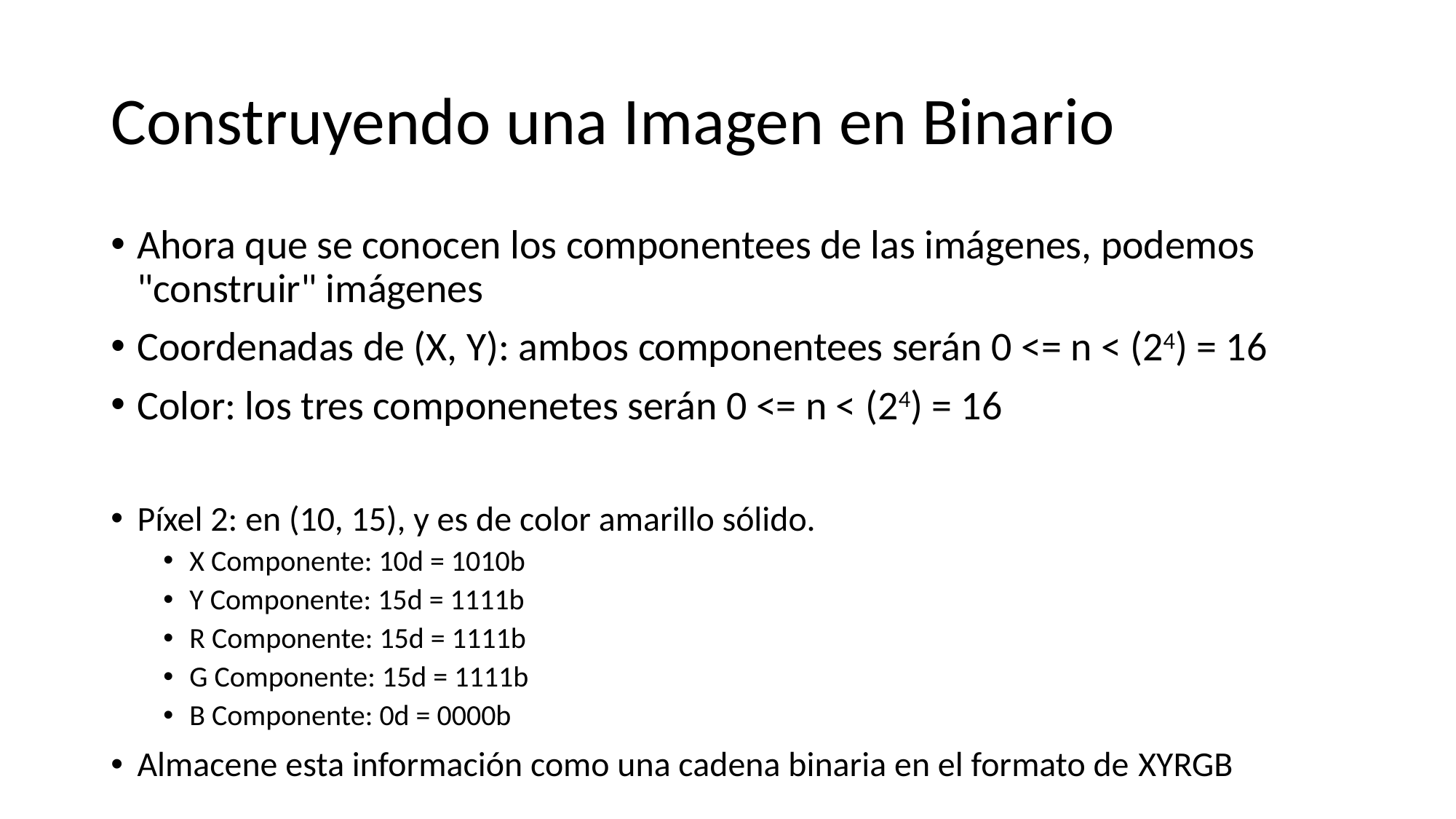

# Construyendo una Imagen en Binario
Ahora que se conocen los componentees de las imágenes, podemos "construir" imágenes
Coordenadas de (X, Y): ambos componentees serán 0 <= n < (24) = 16
Color: los tres componenetes serán 0 <= n < (24) = 16

Píxel 2: en (10, 15), y es de color amarillo sólido.
X Componente: 10d = 1010b
Y Componente: 15d = 1111b
R Componente: 15d = 1111b
G Componente: 15d = 1111b
B Componente: 0d = 0000b
Almacene esta información como una cadena binaria en el formato de XYRGB